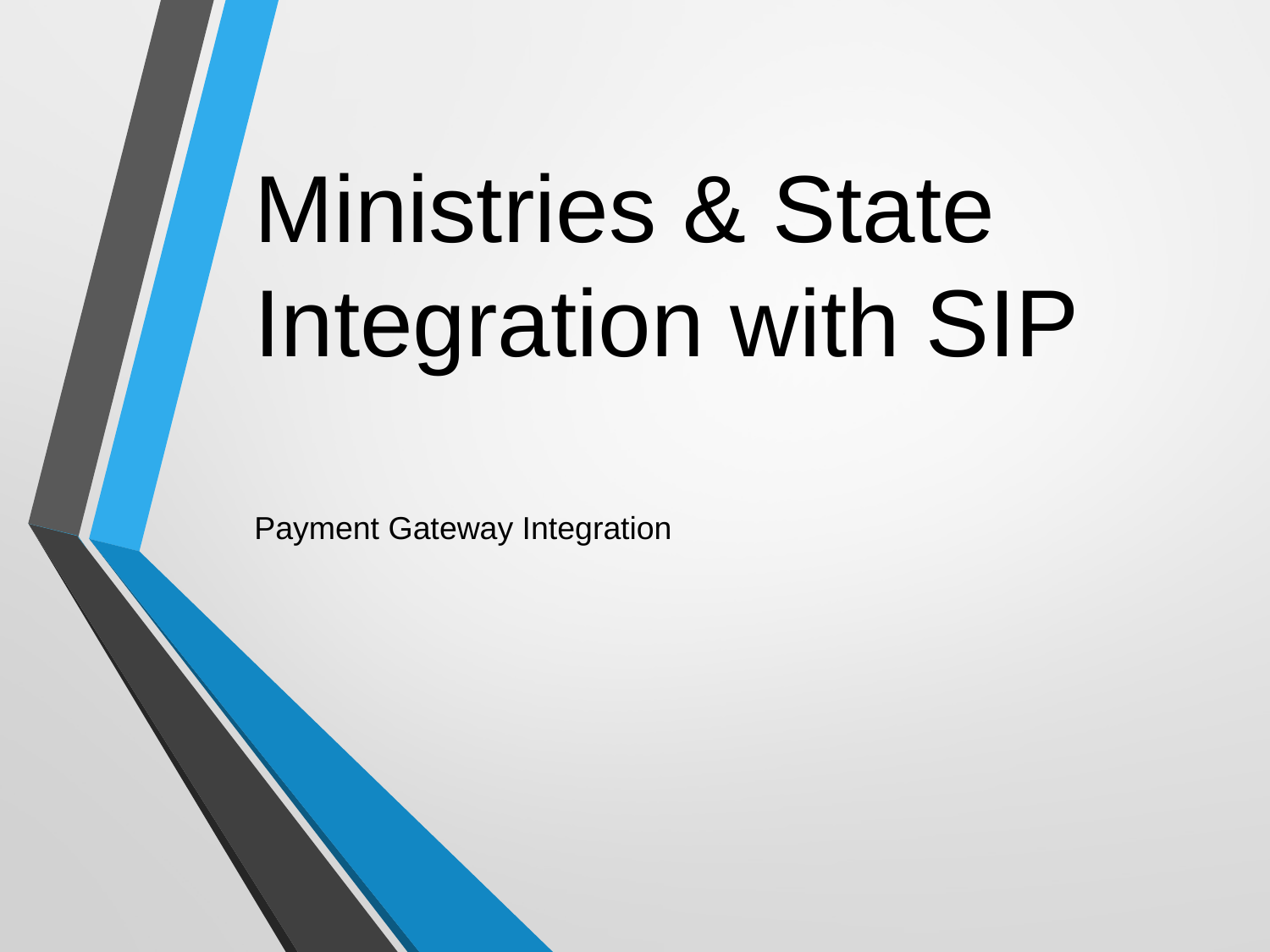

# Ministries & State Integration with SIP
Payment Gateway Integration